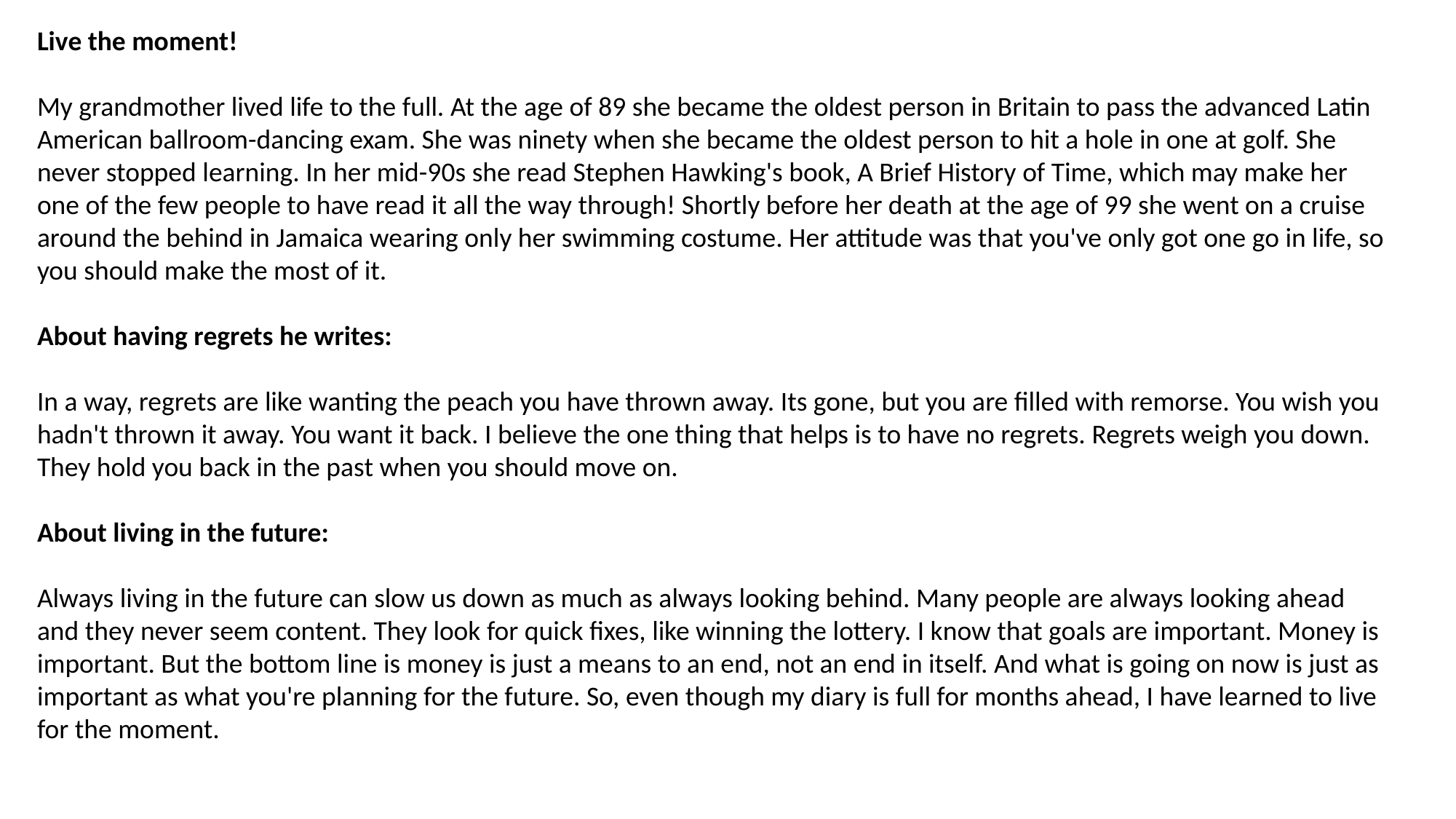

Live the moment!

My grandmother lived life to the full. At the age of 89 she became the oldest person in Britain to pass the advanced Latin American ballroom-dancing exam. She was ninety when she became the oldest person to hit a hole in one at golf. She never stopped learning. In her mid-90s she read Stephen Hawking's book, A Brief History of Time, which may make her one of the few people to have read it all the way through! Shortly before her death at the age of 99 she went on a cruise around the behind in Jamaica wearing only her swimming costume. Her attitude was that you've only got one go in life, so you should make the most of it.

About having regrets he writes:

In a way, regrets are like wanting the peach you have thrown away. Its gone, but you are filled with remorse. You wish you hadn't thrown it away. You want it back. I believe the one thing that helps is to have no regrets. Regrets weigh you down. They hold you back in the past when you should move on.

About living in the future:

Always living in the future can slow us down as much as always looking behind. Many people are always looking ahead and they never seem content. They look for quick fixes, like winning the lottery. I know that goals are important. Money is important. But the bottom line is money is just a means to an end, not an end in itself. And what is going on now is just as important as what you're planning for the future. So, even though my diary is full for months ahead, I have learned to live for the moment.